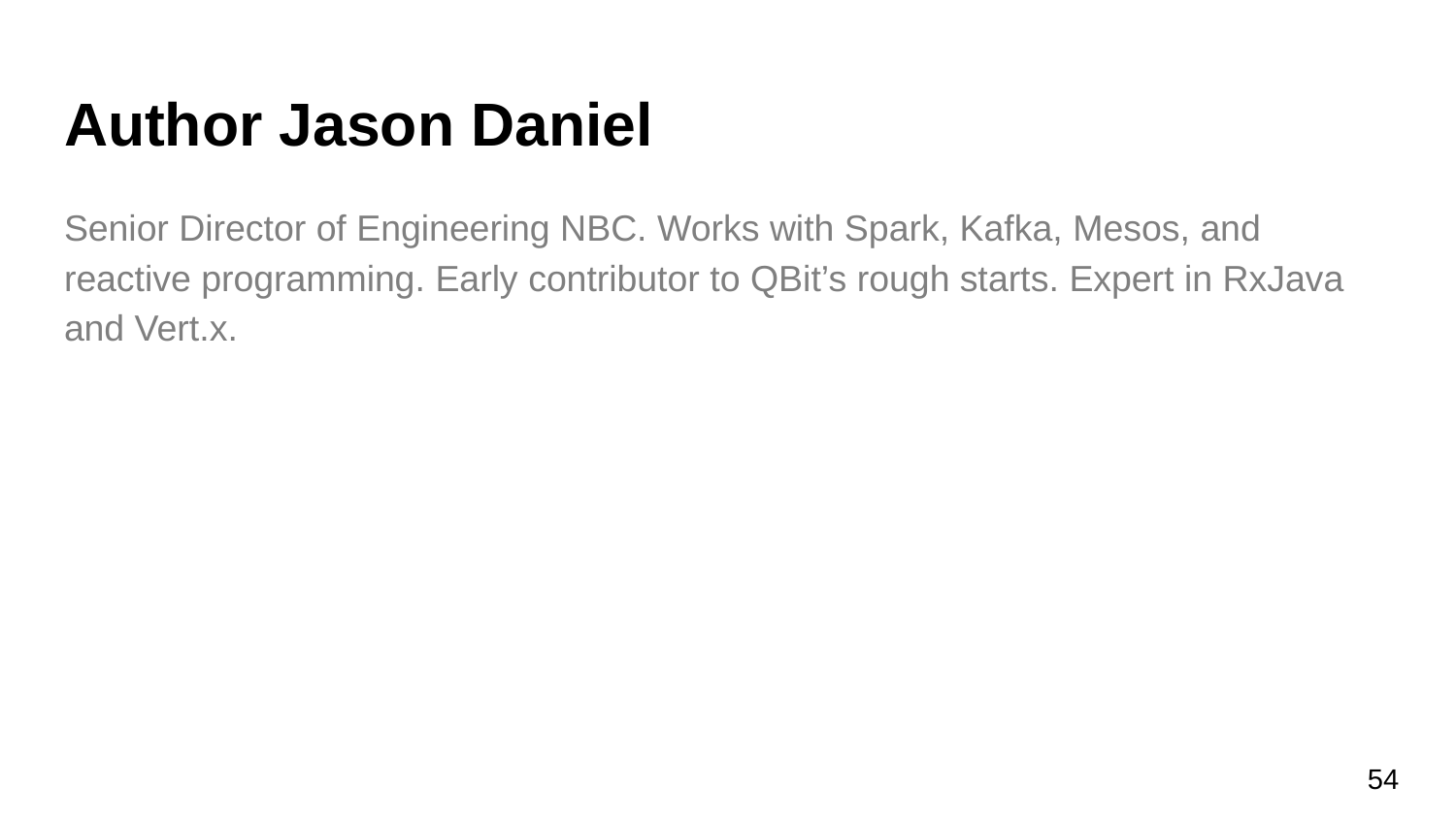

# Author Jason Daniel
Senior Director of Engineering NBC. Works with Spark, Kafka, Mesos, and reactive programming. Early contributor to QBit’s rough starts. Expert in RxJava and Vert.x.

54